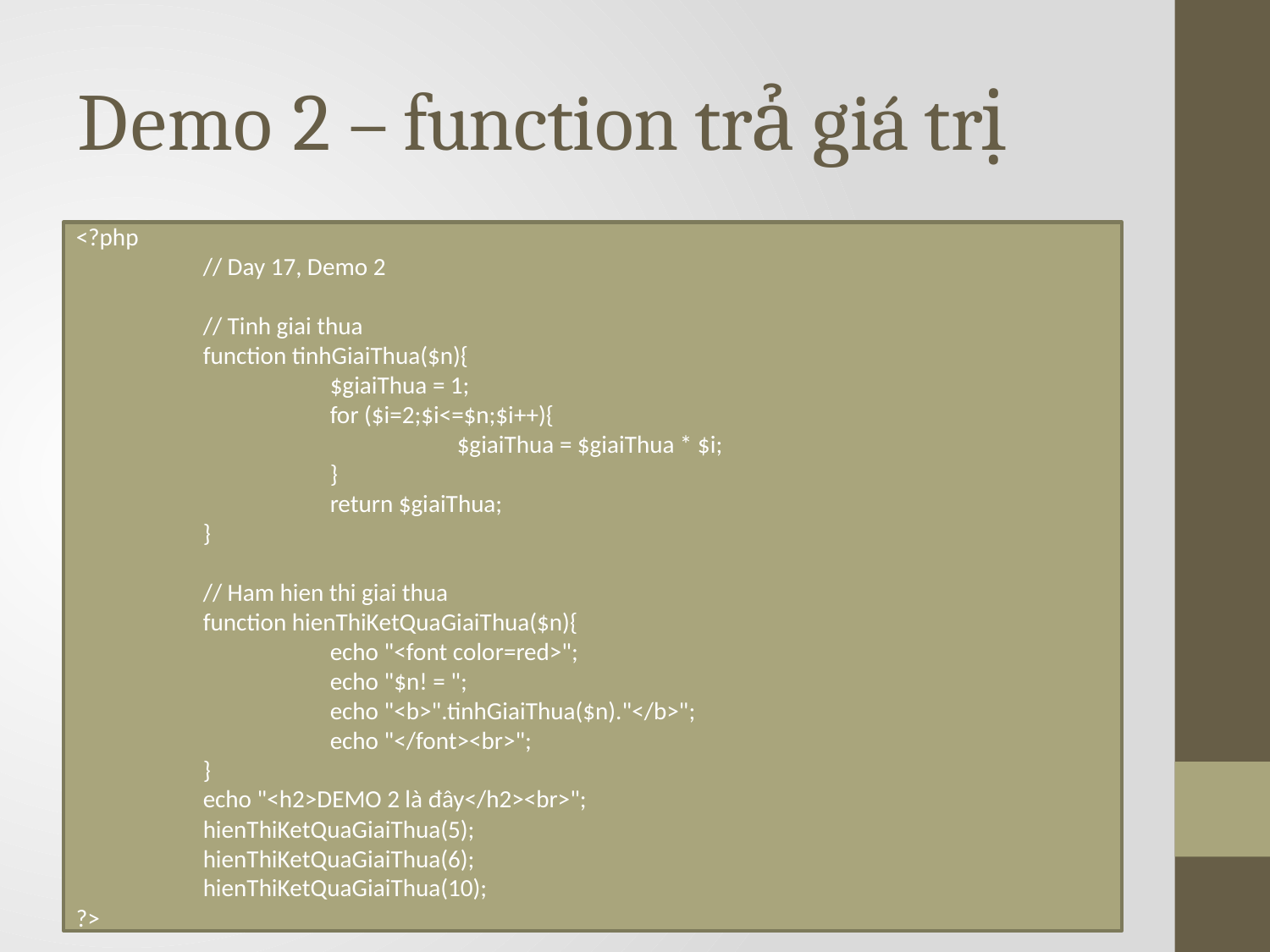

# Demo 2 – function trả giá trị

<?php
	// Day 17, Demo 2

	// Tinh giai thua
	function tinhGiaiThua($n){
		$giaiThua = 1;
		for ($i=2;$i<=$n;$i++){
			$giaiThua = $giaiThua * $i;
		}
		return $giaiThua;
	}

	// Ham hien thi giai thua
	function hienThiKetQuaGiaiThua($n){
		echo "<font color=red>";
		echo "$n! = ";
		echo "<b>".tinhGiaiThua($n)."</b>";
		echo "</font><br>";
	}
	echo "<h2>DEMO 2 là đây</h2><br>";
	hienThiKetQuaGiaiThua(5);
	hienThiKetQuaGiaiThua(6);
	hienThiKetQuaGiaiThua(10);
?>